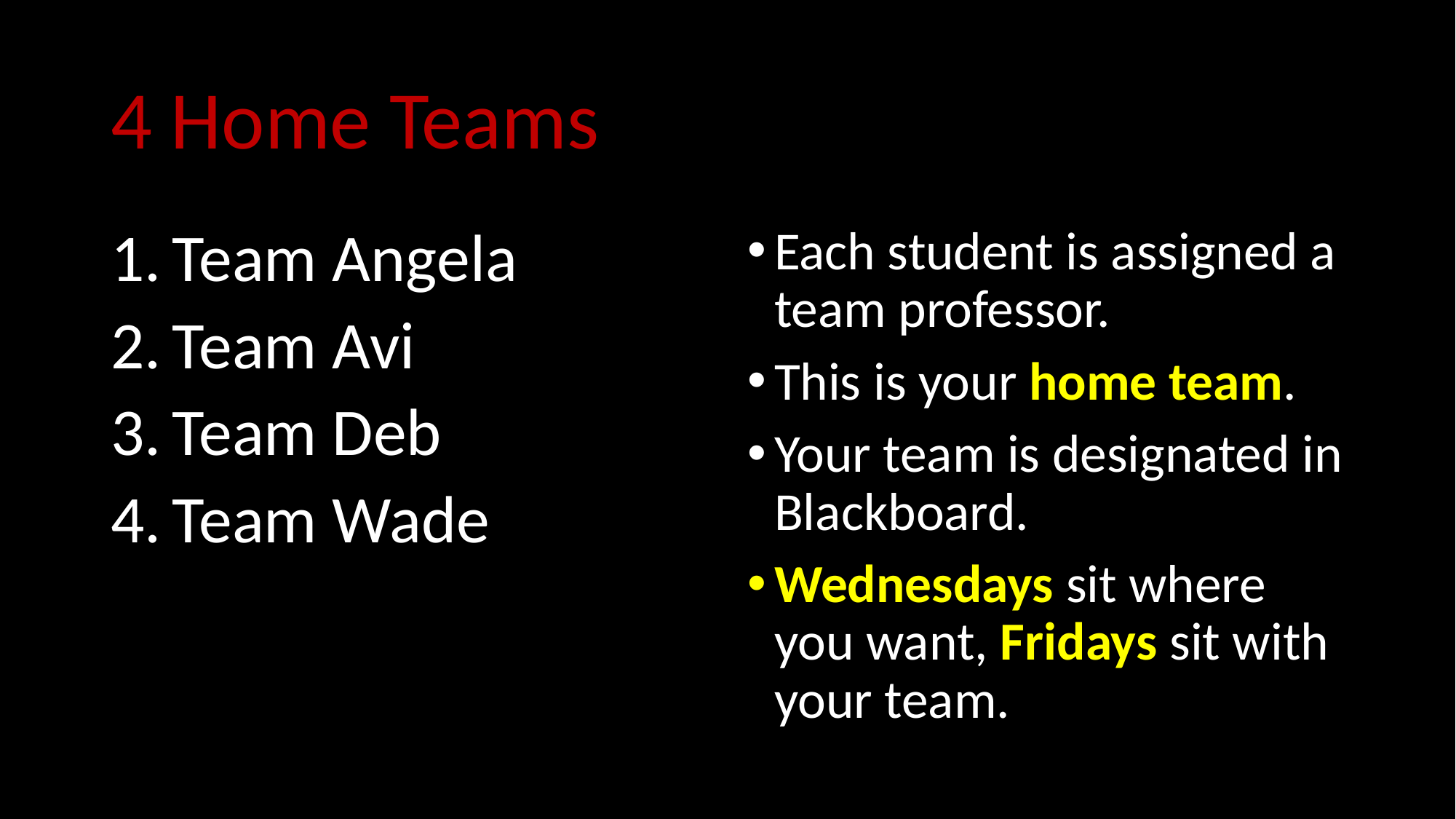

# 4 Home Teams
Team Angela
Team Avi
Team Deb
Team Wade

Each student is assigned a team professor.
This is your home team.
Your team is designated in Blackboard.
Wednesdays sit where you want, Fridays sit with your team.